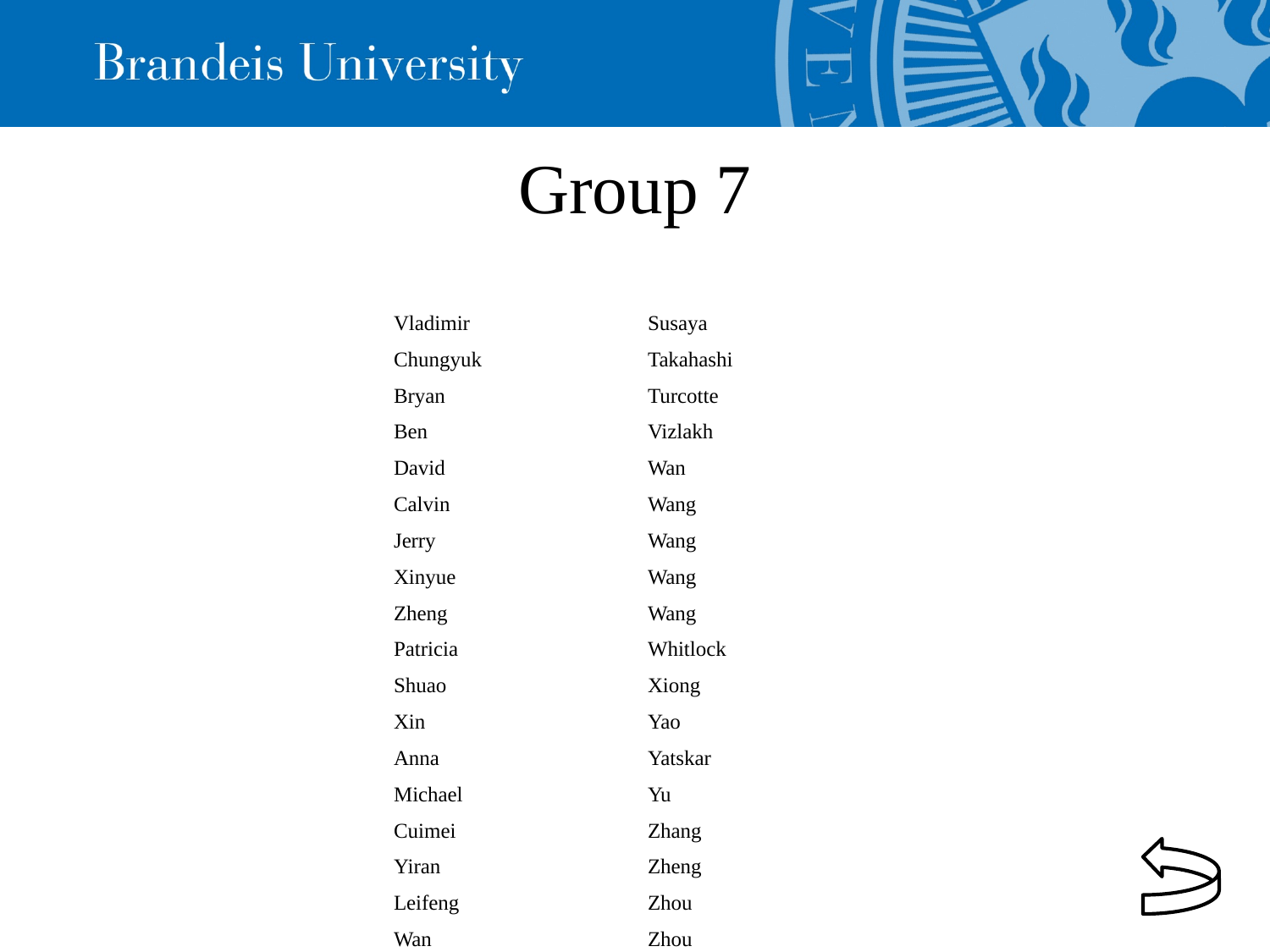

Group 7
| Last | First |
| --- | --- |
| Vladimir | Susaya |
| Chungyuk | Takahashi |
| Bryan | Turcotte |
| Ben | Vizlakh |
| David | Wan |
| Calvin | Wang |
| Jerry | Wang |
| Xinyue | Wang |
| Zheng | Wang |
| Patricia | Whitlock |
| Shuao | Xiong |
| Xin | Yao |
| Anna | Yatskar |
| Michael | Yu |
| Cuimei | Zhang |
| Yiran | Zheng |
| Leifeng | Zhou |
| Wan | Zhou |
| Mengdi | Zhu |
| Jing | Zou |